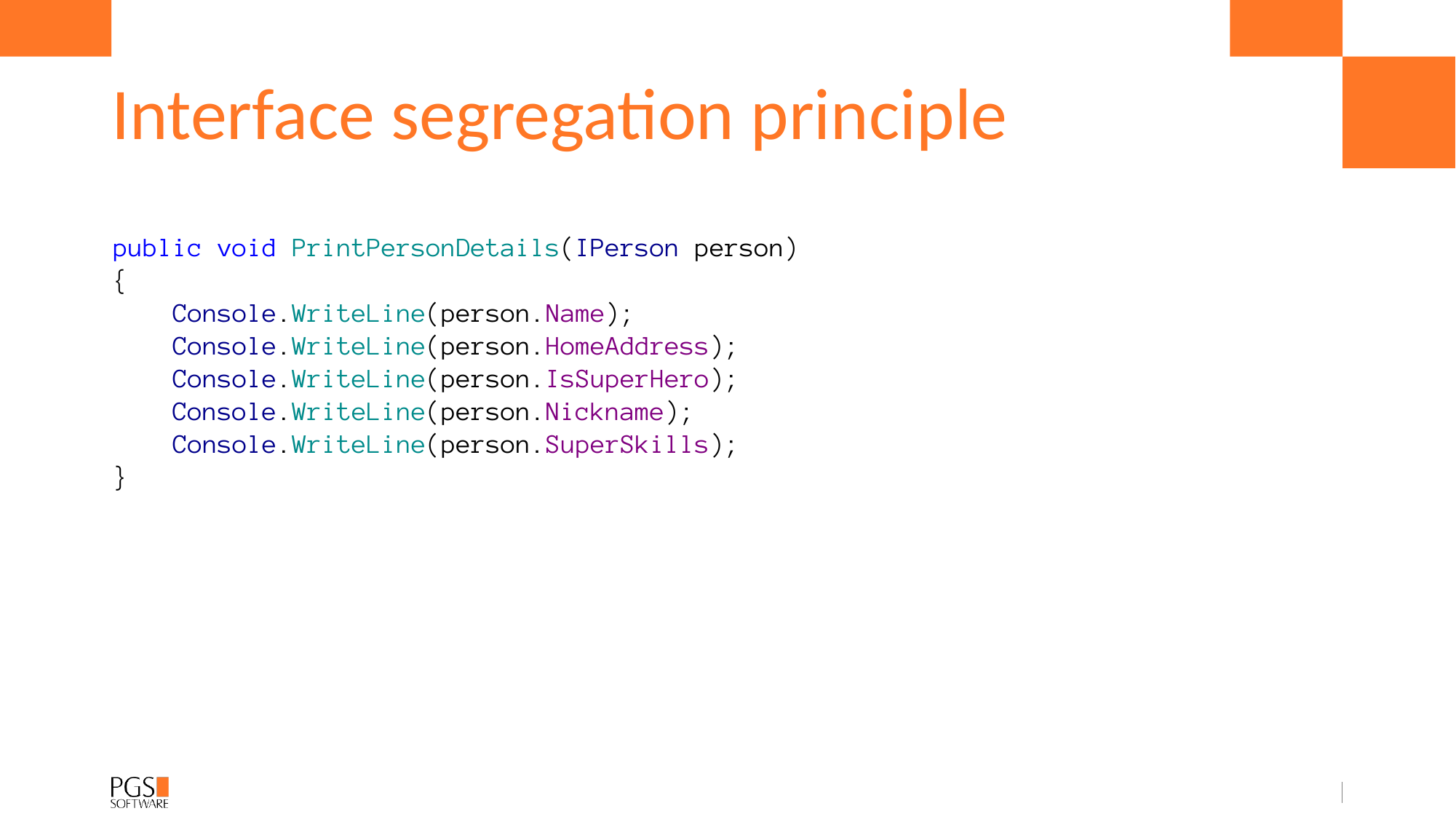

# Interface segregation principle
public void PrintPersonDetails(IPerson person)
{
    Console.WriteLine(person.Name);
    Console.WriteLine(person.HomeAddress);
    Console.WriteLine(person.IsSuperHero);
    Console.WriteLine(person.Nickname);
    Console.WriteLine(person.SuperSkills);
}